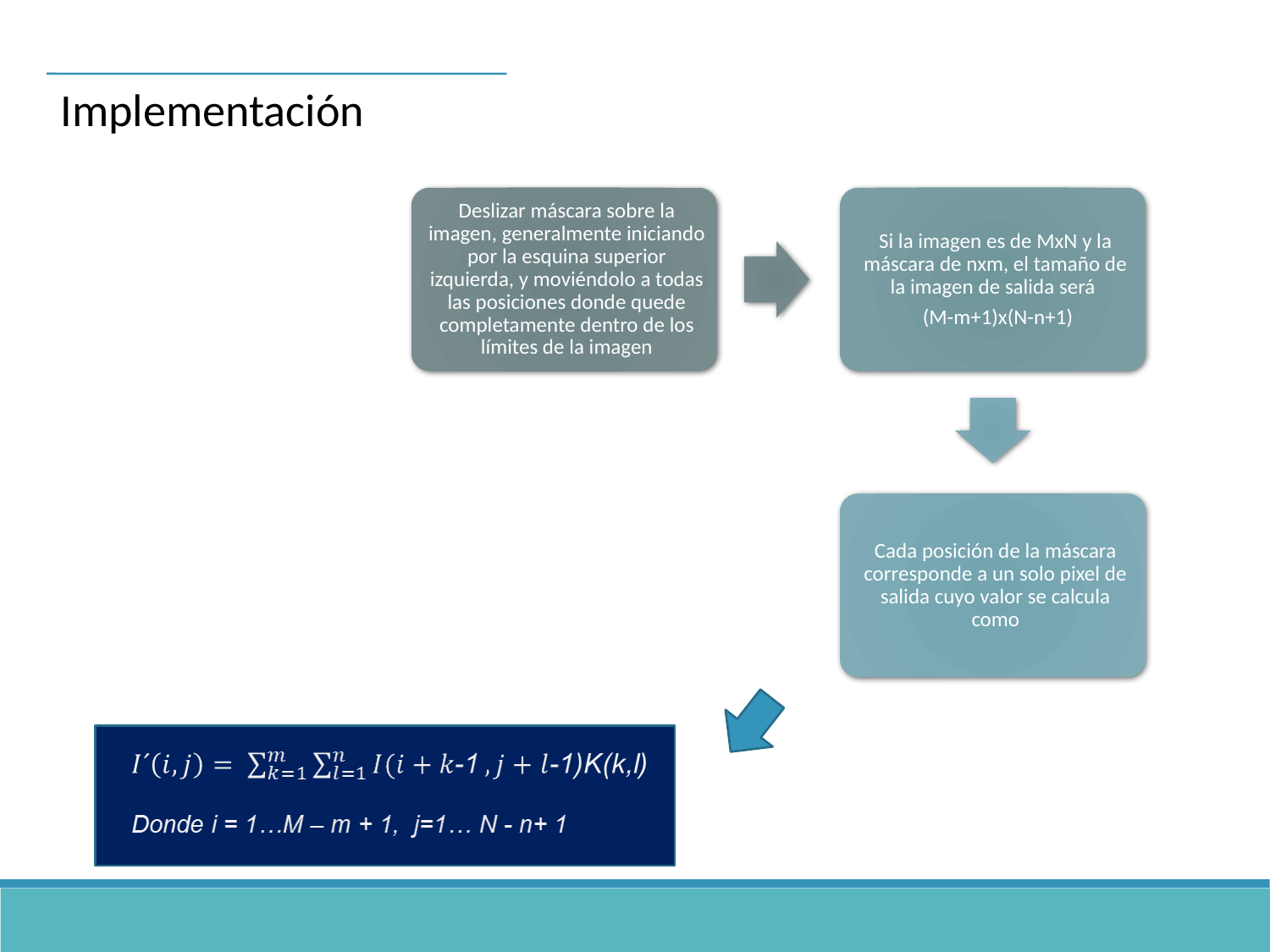

Implementación
Deslizar máscara sobre la imagen, generalmente iniciando por la esquina superior izquierda, y moviéndolo a todas las posiciones donde quede completamente dentro de los límites de la imagen

Si la imagen es de MxN y la máscara de nxm, el tamaño de la imagen de salida será
 (M-m+1)x(N-n+1)

Cada posición de la máscara corresponde a un solo pixel de salida cuyo valor se calcula como